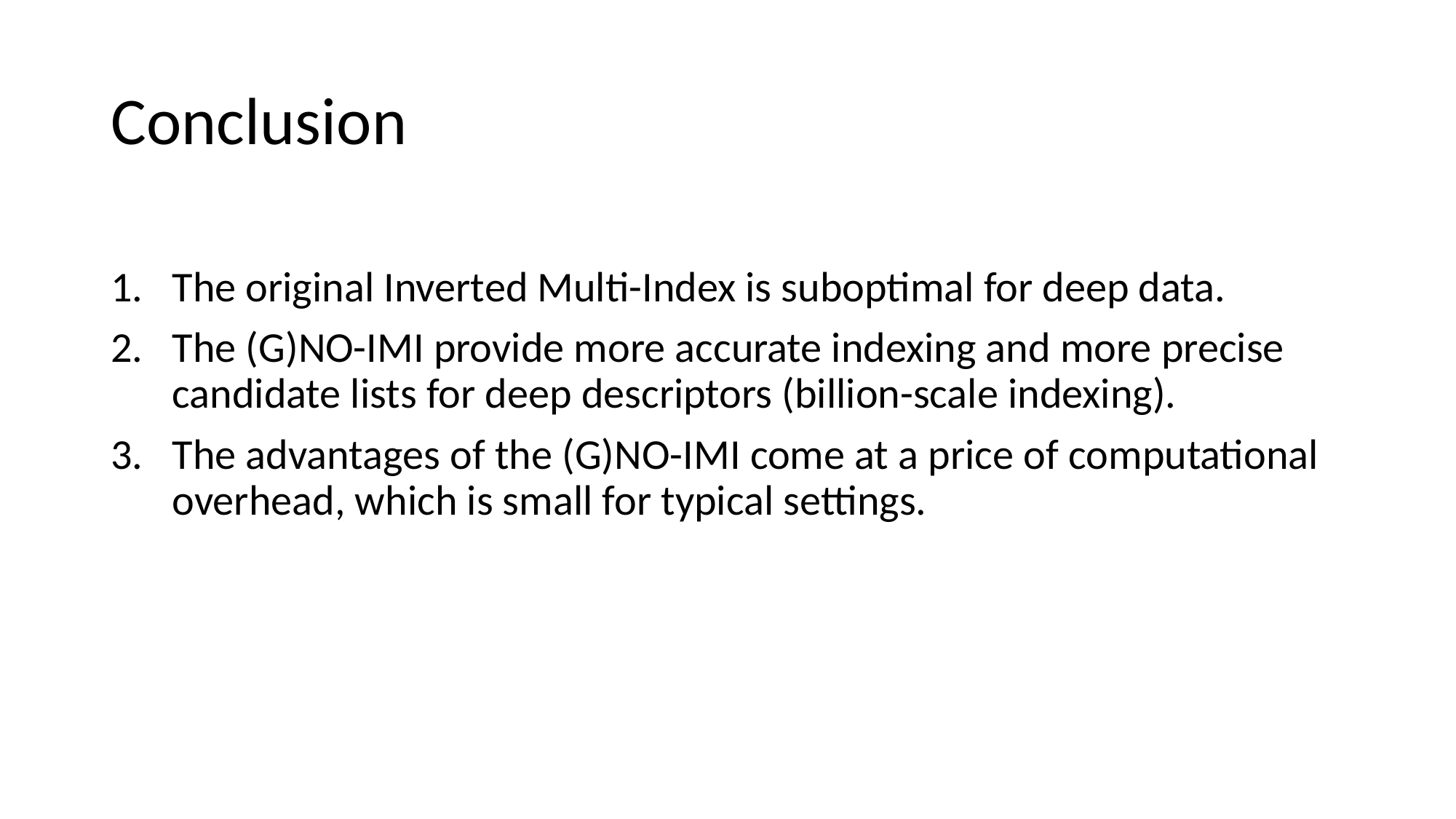

# Conclusion
The original Inverted Multi-Index is suboptimal for deep data.
The (G)NO-IMI provide more accurate indexing and more precise candidate lists for deep descriptors (billion-scale indexing).
The advantages of the (G)NO-IMI come at a price of computational overhead, which is small for typical settings.